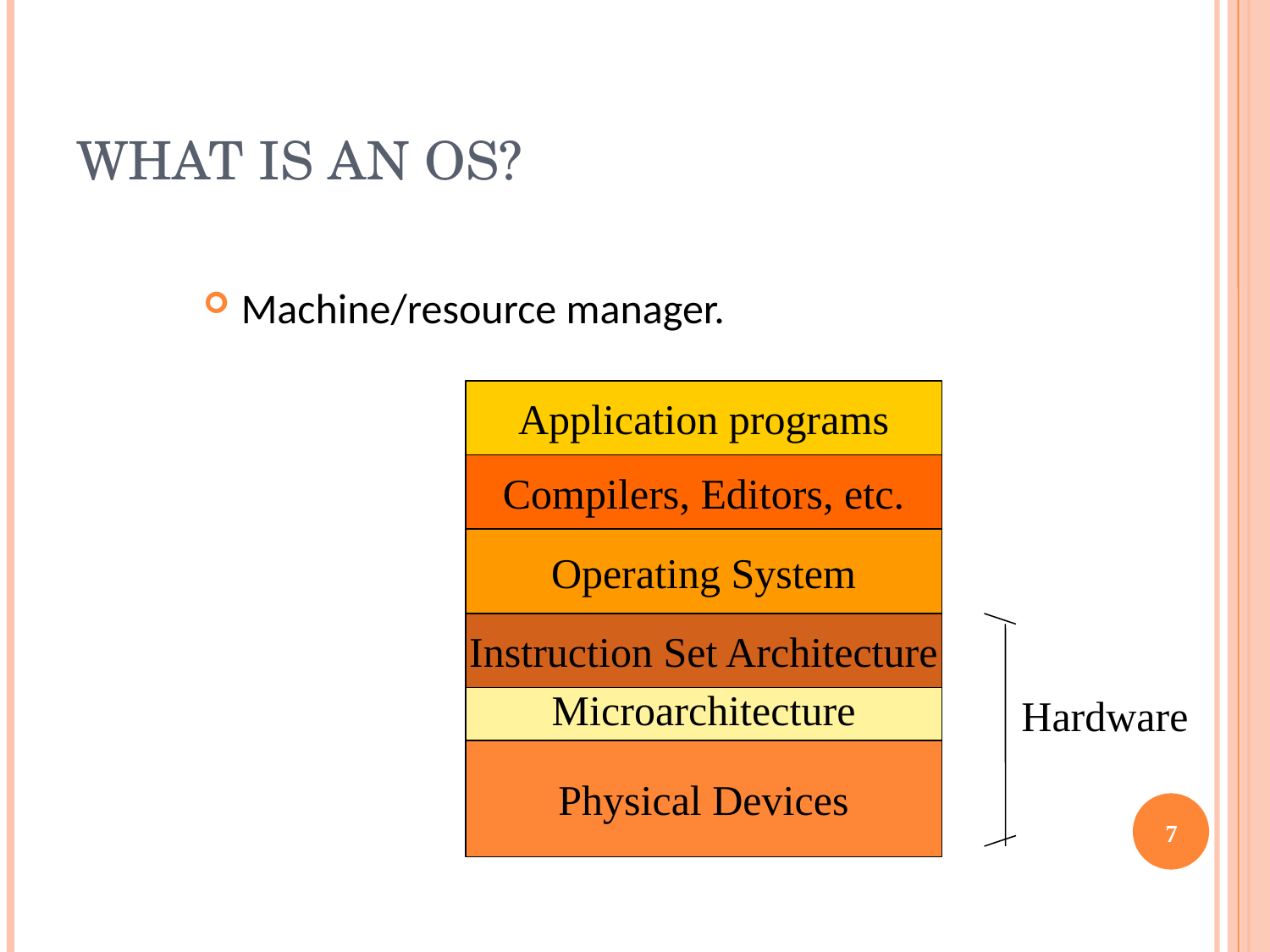

# WHAT IS AN OS?
Machine/resource manager.
Application programs
Compilers, Editors, etc.
Operating System
Instruction Set Architecture

Microarchitecture
Hardware
Physical Devices
7